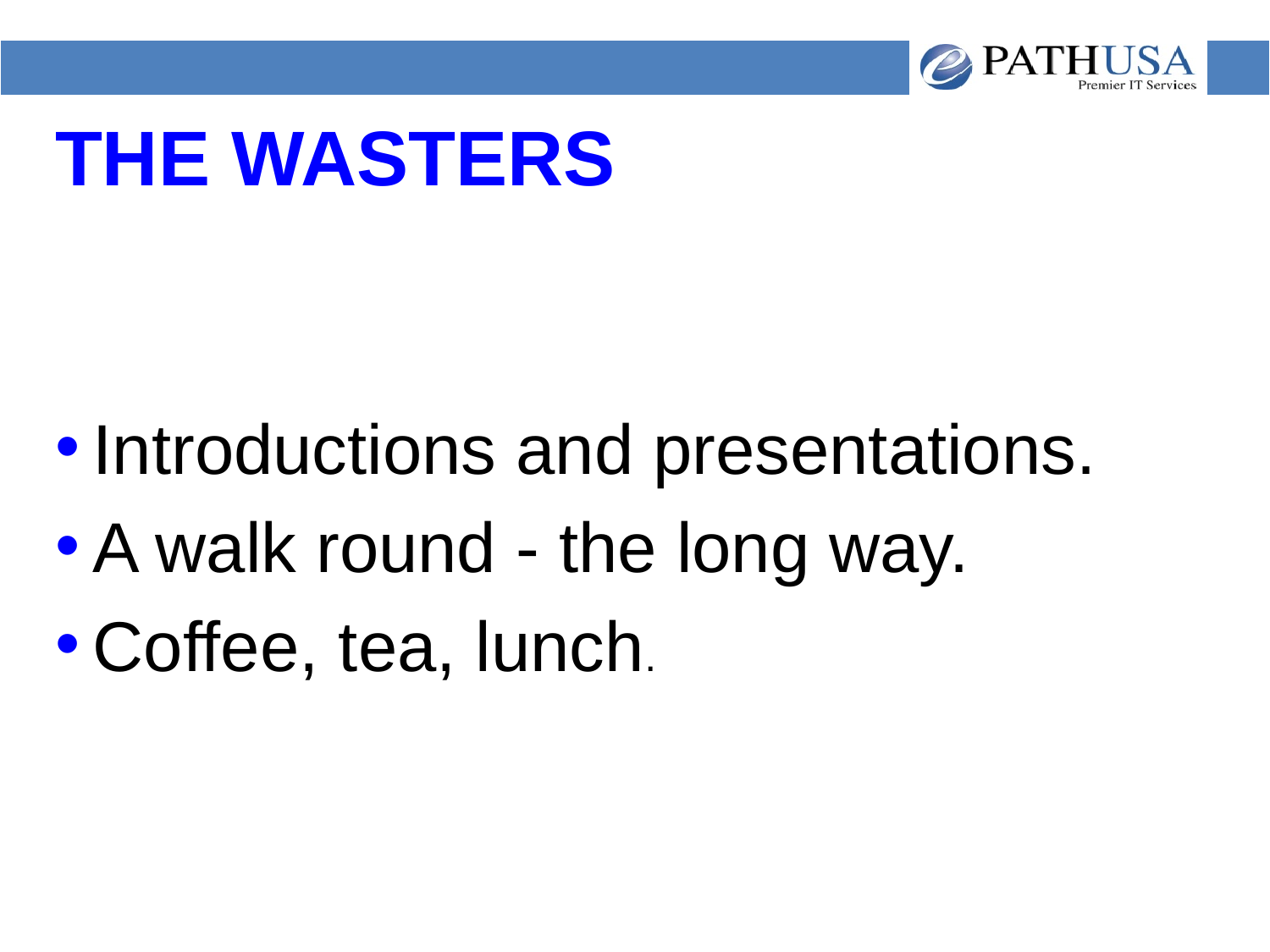

# THE WASTERS
Introductions and presentations.
A walk round - the long way.
Coffee, tea, lunch.